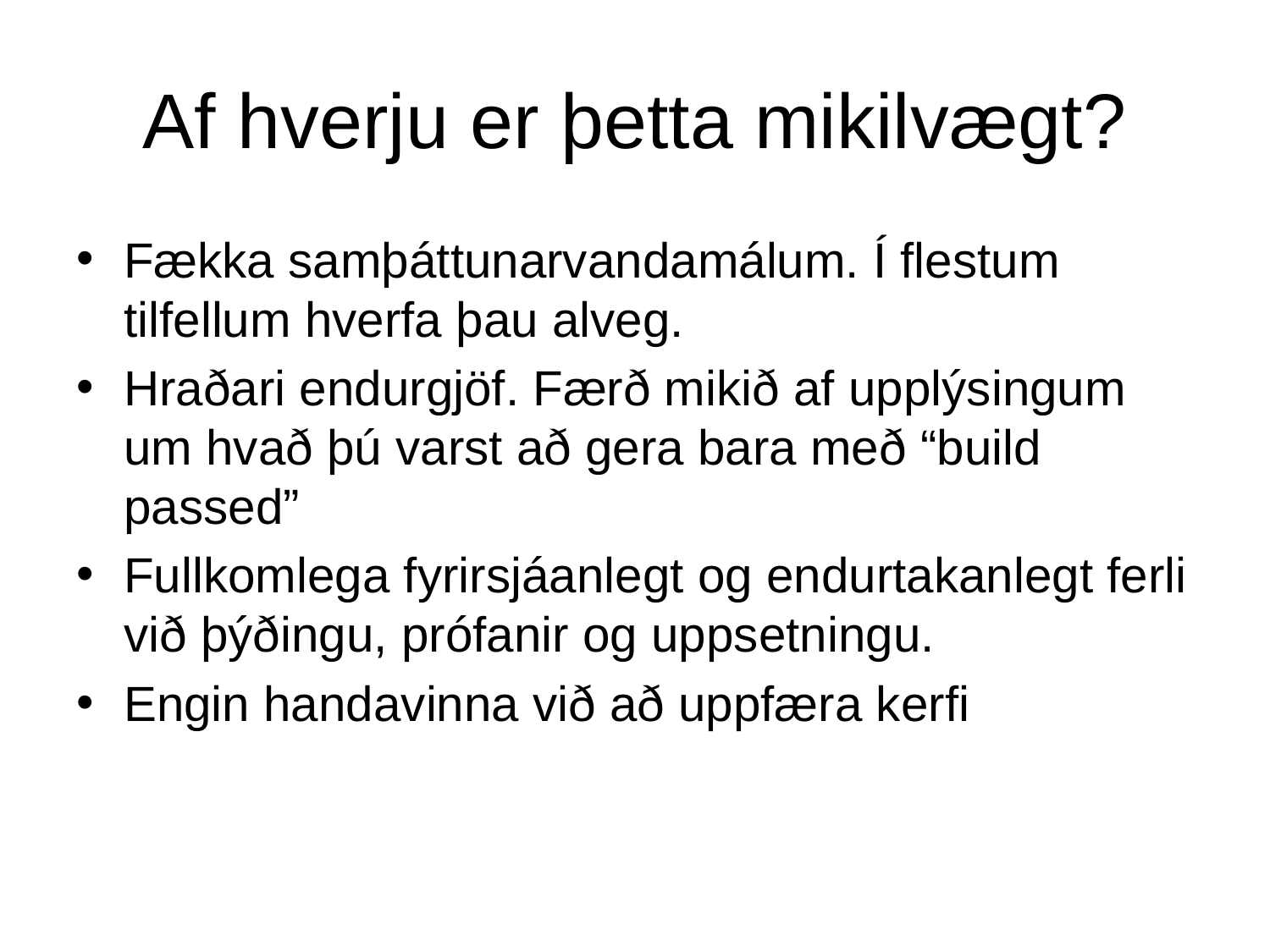

# Af hverju er þetta mikilvægt?
Fækka samþáttunarvandamálum. Í flestum tilfellum hverfa þau alveg.
Hraðari endurgjöf. Færð mikið af upplýsingum um hvað þú varst að gera bara með “build passed”
Fullkomlega fyrirsjáanlegt og endurtakanlegt ferli við þýðingu, prófanir og uppsetningu.
Engin handavinna við að uppfæra kerfi